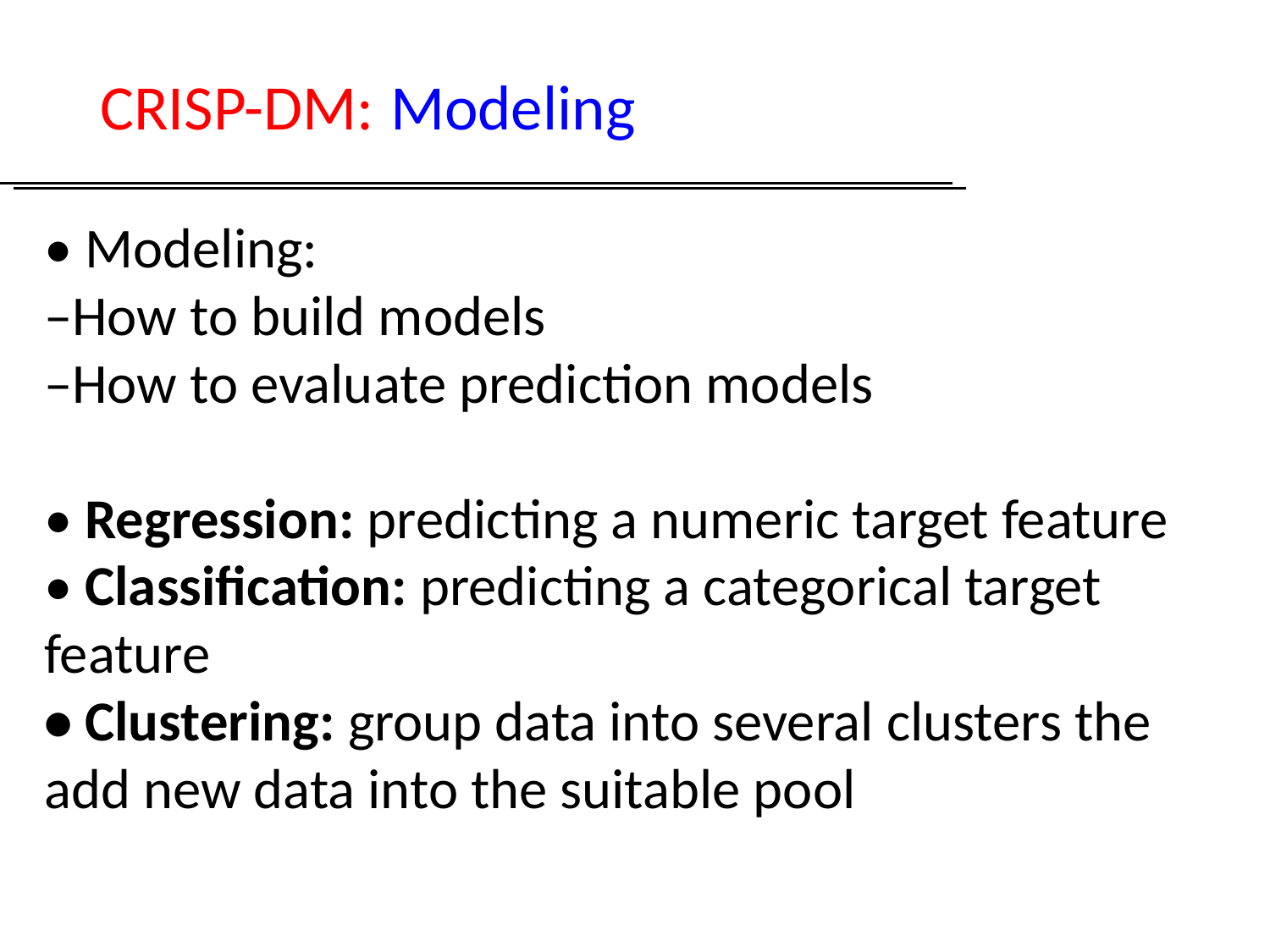

# CRISP-DM: Modeling
• Modeling:
–How to build models
–How to evaluate prediction models

• Regression: predicting a numeric target feature
• Classification: predicting a categorical target feature
• Clustering: group data into several clusters the add new data into the suitable pool